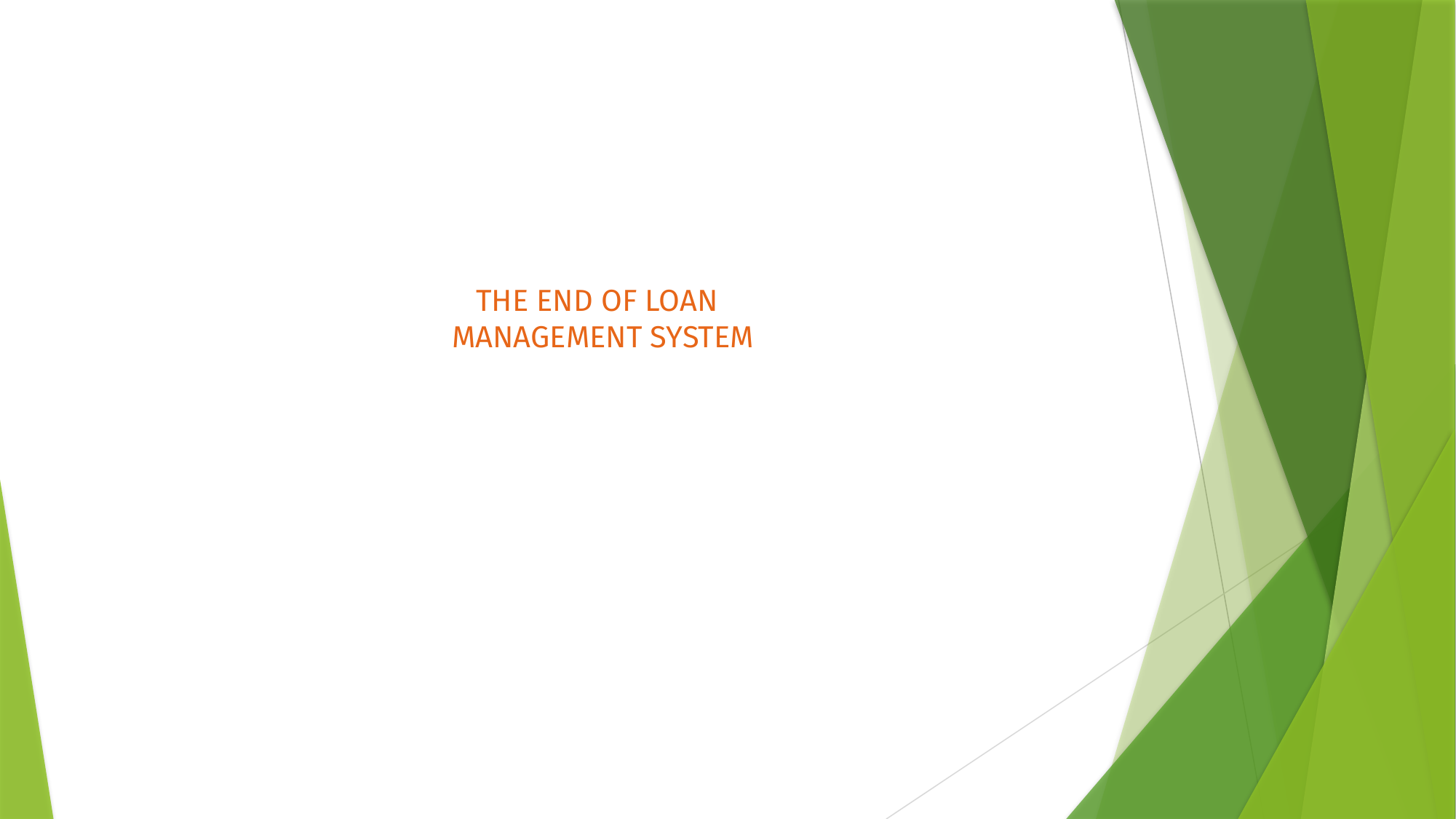

# THE END OF LOAN MANAGEMENT SYSTEM